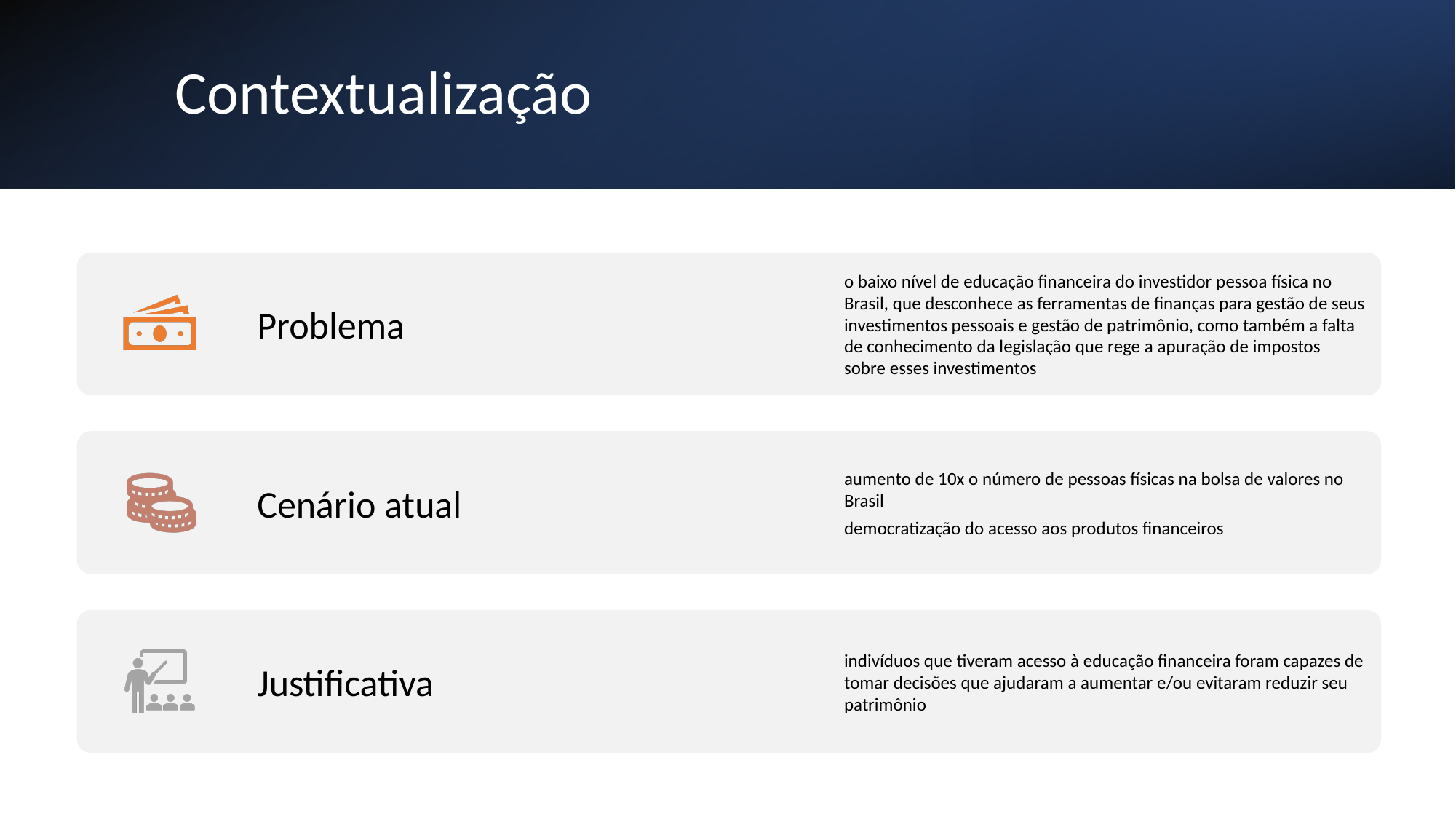

# Contextualização
Problema
o baixo nível de educação financeira do investidor pessoa física no Brasil, que desconhece as ferramentas de finanças para gestão de seus investimentos pessoais e gestão de patrimônio, como também a falta de conhecimento da legislação que rege a apuração de impostos sobre esses investimentos
Cenário atual
aumento de 10x o número de pessoas físicas na bolsa de valores no Brasil
democratização do acesso aos produtos financeiros
Justificativa
indivíduos que tiveram acesso à educação financeira foram capazes de tomar decisões que ajudaram a aumentar e/ou evitaram reduzir seu patrimônio